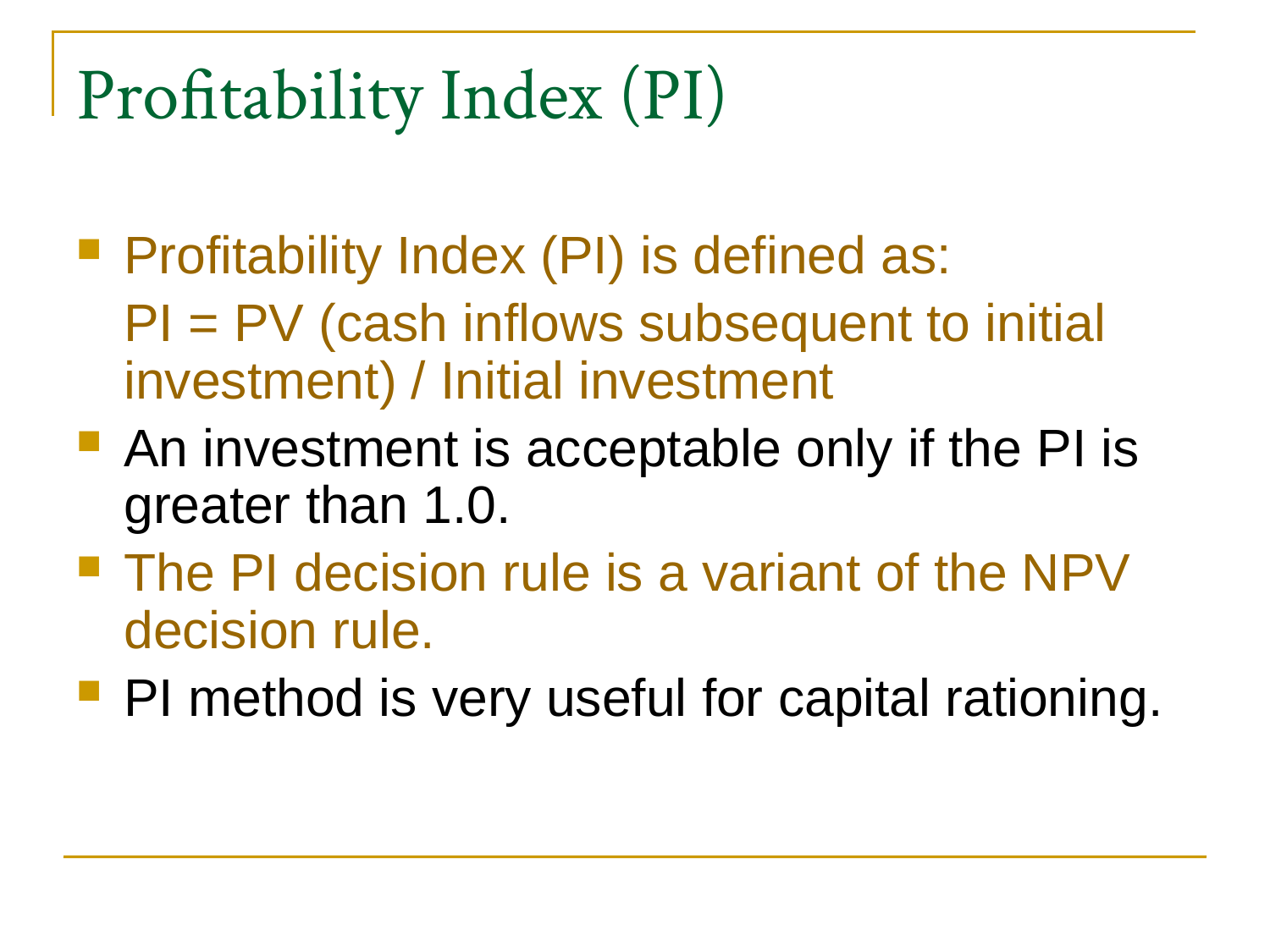

# Profitability Index (PI)
Profitability Index (PI) is defined as:
	PI = PV (cash inflows subsequent to initial investment) / Initial investment
An investment is acceptable only if the PI is greater than 1.0.
The PI decision rule is a variant of the NPV decision rule.
PI method is very useful for capital rationing.